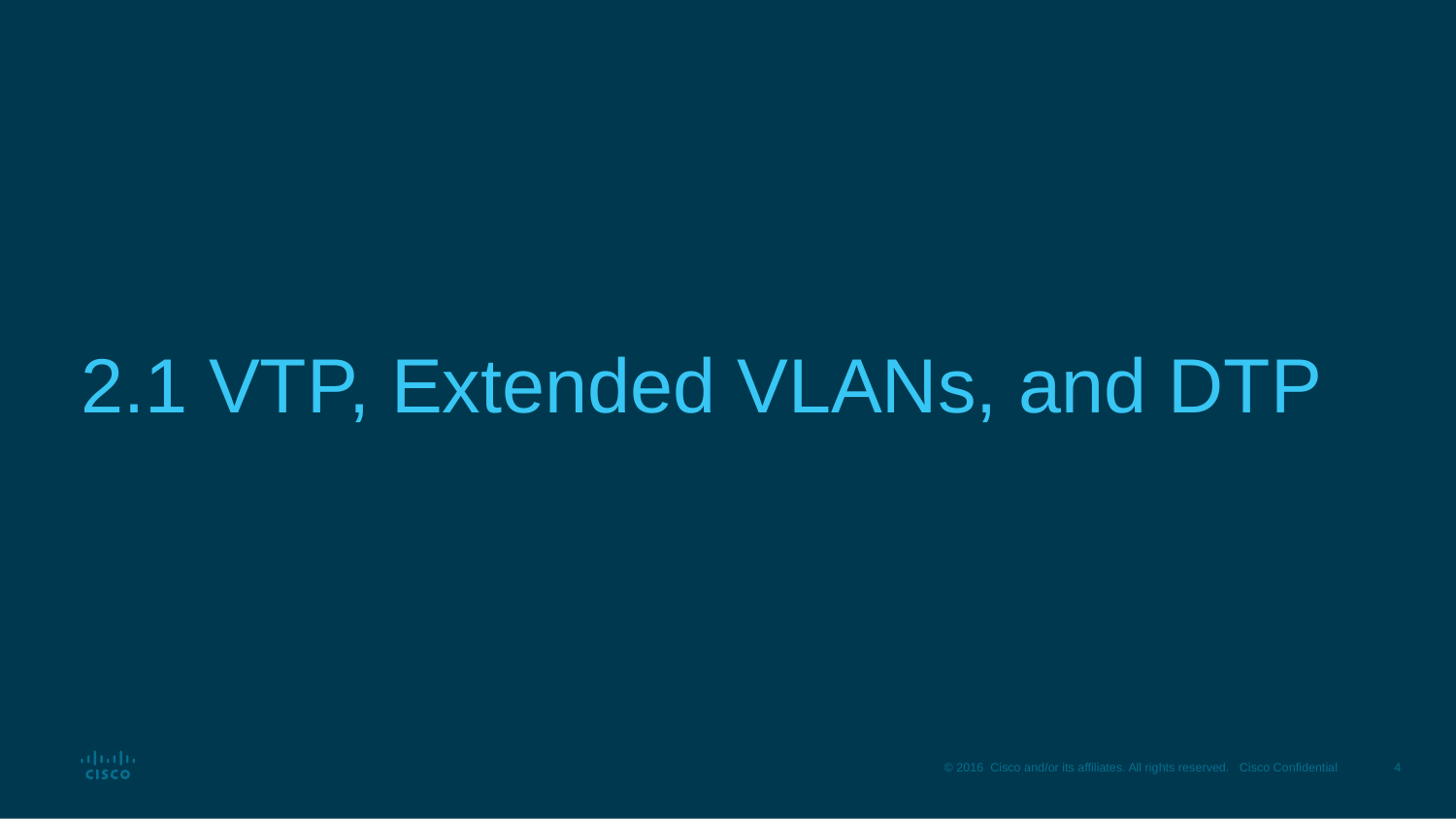

# 2.1 VTP, Extended VLANs, and DTP